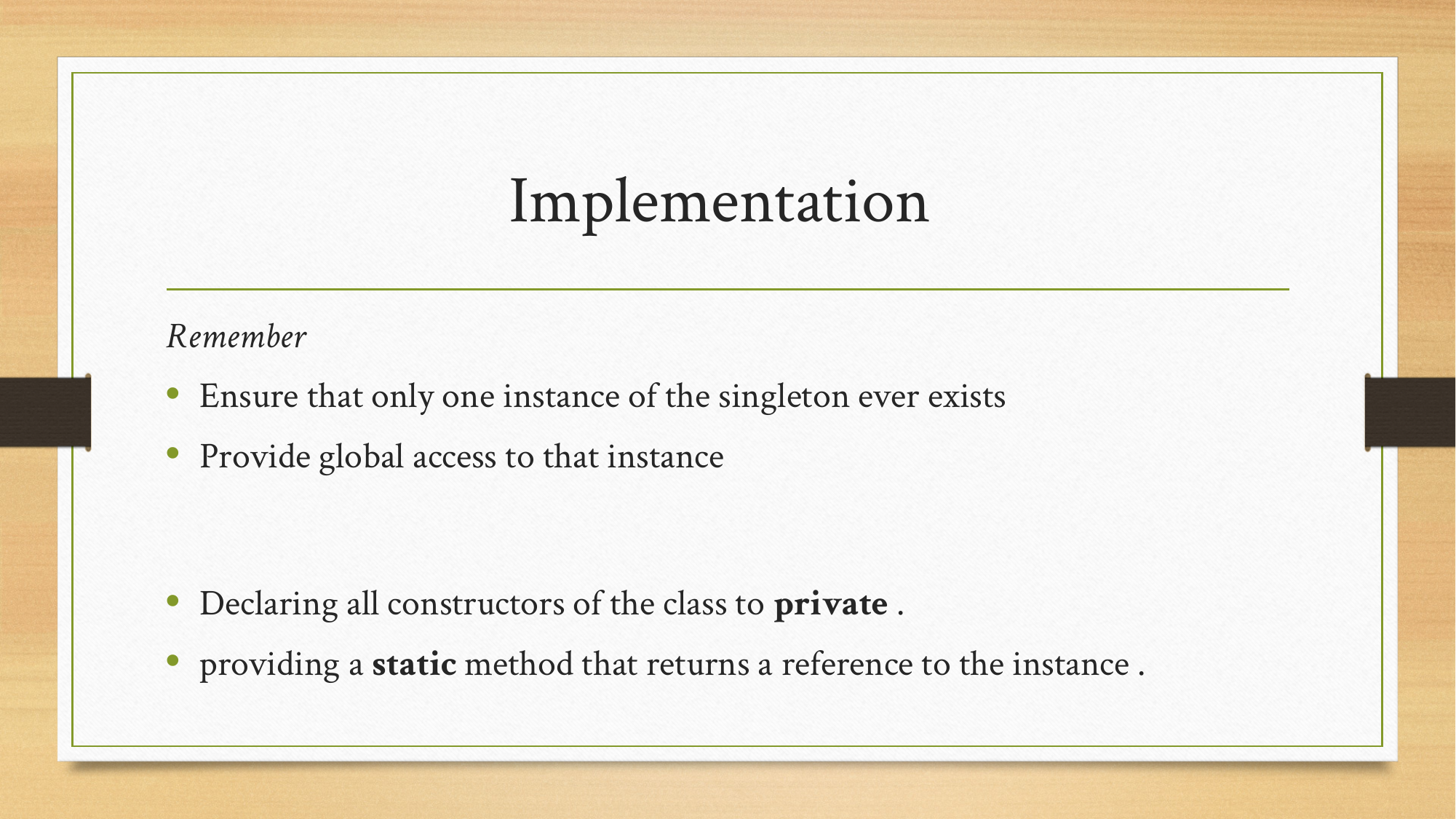

# Implementation
Remember
Ensure that only one instance of the singleton ever exists
Provide global access to that instance
Declaring all constructors of the class to private .
providing a static method that returns a reference to the instance .